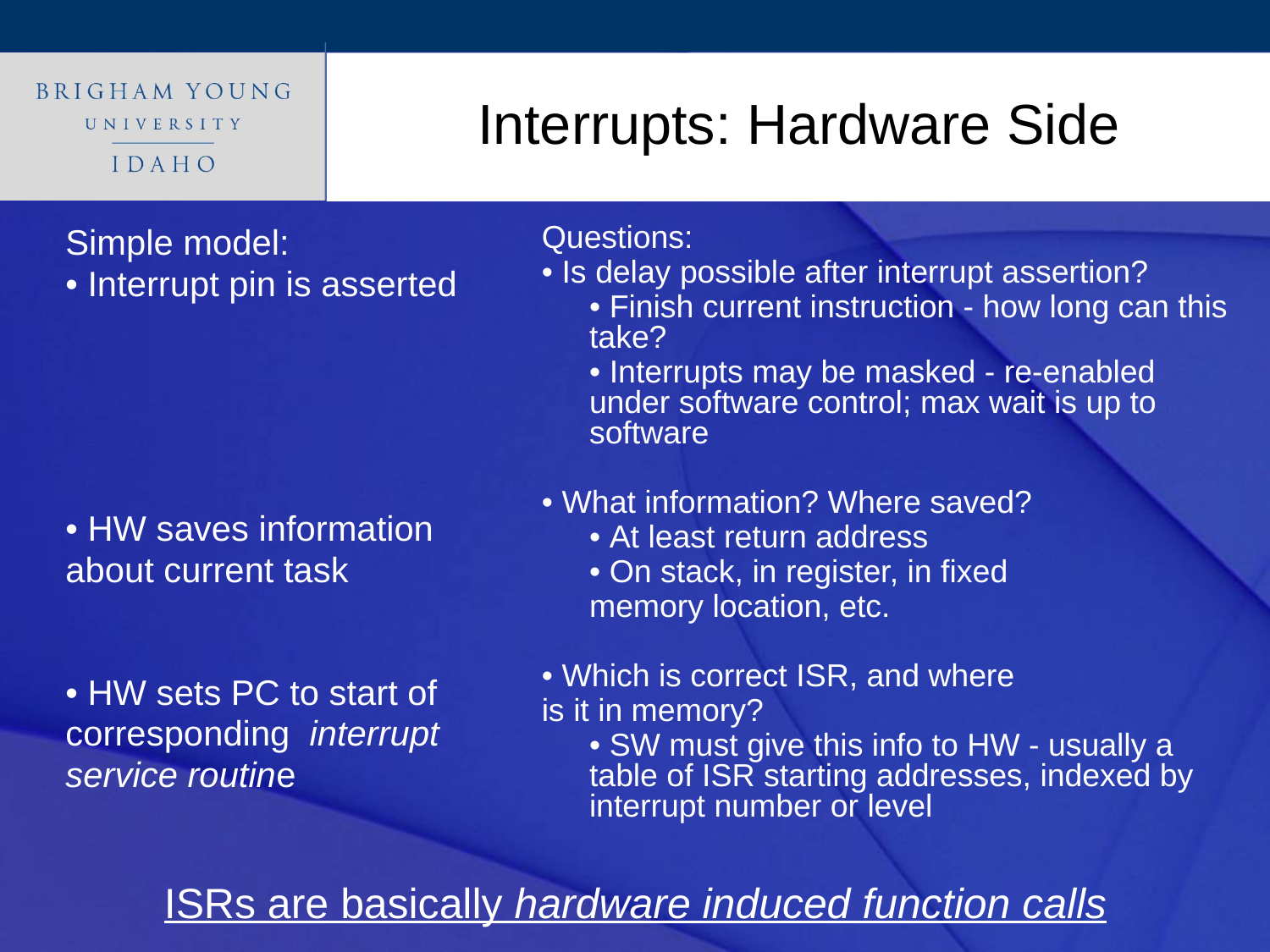

# Interrupts: Hardware Side
Questions:
• Is delay possible after interrupt assertion?
	• Finish current instruction - how long can this take?
	• Interrupts may be masked - re-enabled under software control; max wait is up to software

• What information? Where saved?
	• At least return address
	• On stack, in register, in fixed
	memory location, etc.

• Which is correct ISR, and where
is it in memory?
	• SW must give this info to HW - usually a table of ISR starting addresses, indexed by interrupt number or level
Simple model:
• Interrupt pin is asserted

• HW saves information
about current task

• HW sets PC to start of
corresponding  interrupt
service routine
ISRs are basically hardware induced function calls